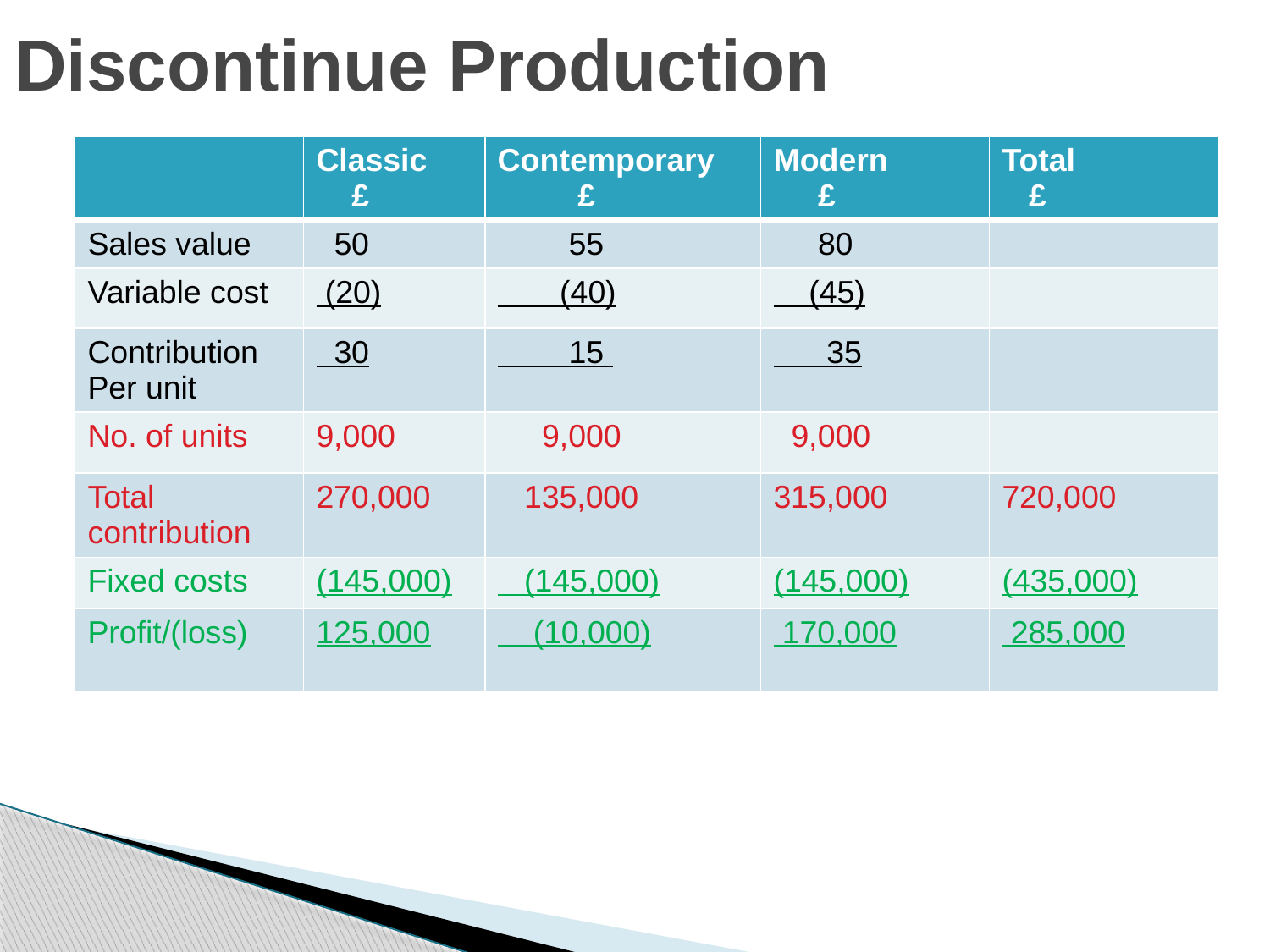

# Discontinue Production
|  | Classic £ | Contemporary £ | Modern £ | Total £ |
| --- | --- | --- | --- | --- |
| Sales value | 50 | 55 | 80 |  |
| Variable cost | (20) | (40) | (45) |  |
| Contribution Per unit | 30 | 15 | 35 |  |
| No. of units | 9,000 | 9,000 | 9,000 |  |
| Total contribution | 270,000 | 135,000 | 315,000 | 720,000 |
| Fixed costs | (145,000) | (145,000) | (145,000) | (435,000) |
| Profit/(loss) | 125,000 | (10,000) | 170,000 | 285,000 |